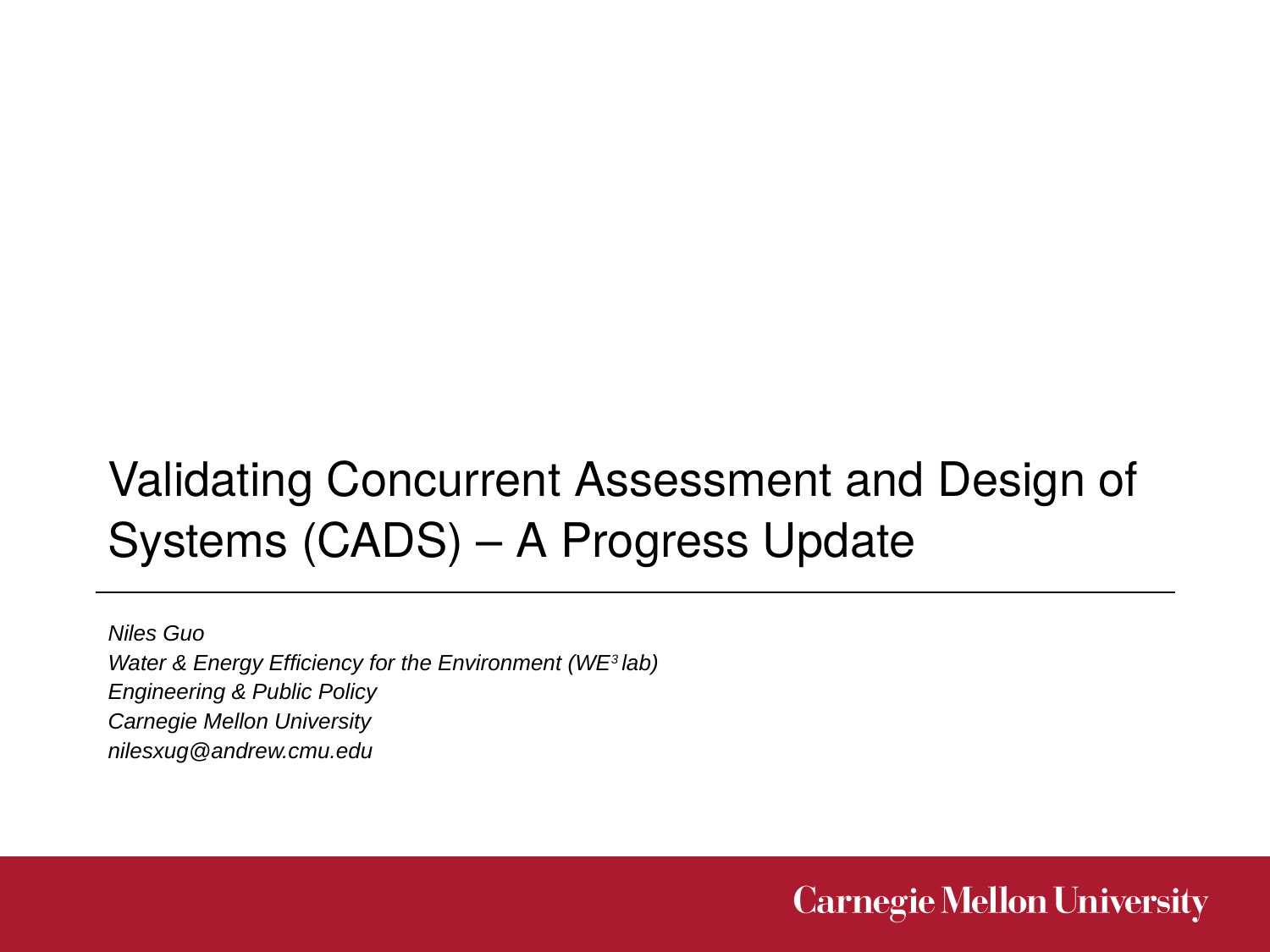

# Validating Concurrent Assessment and Design of Systems (CADS) – A Progress Update
Niles Guo
Water & Energy Efficiency for the Environment (WE3 lab)
Engineering & Public Policy
Carnegie Mellon University
nilesxug@andrew.cmu.edu